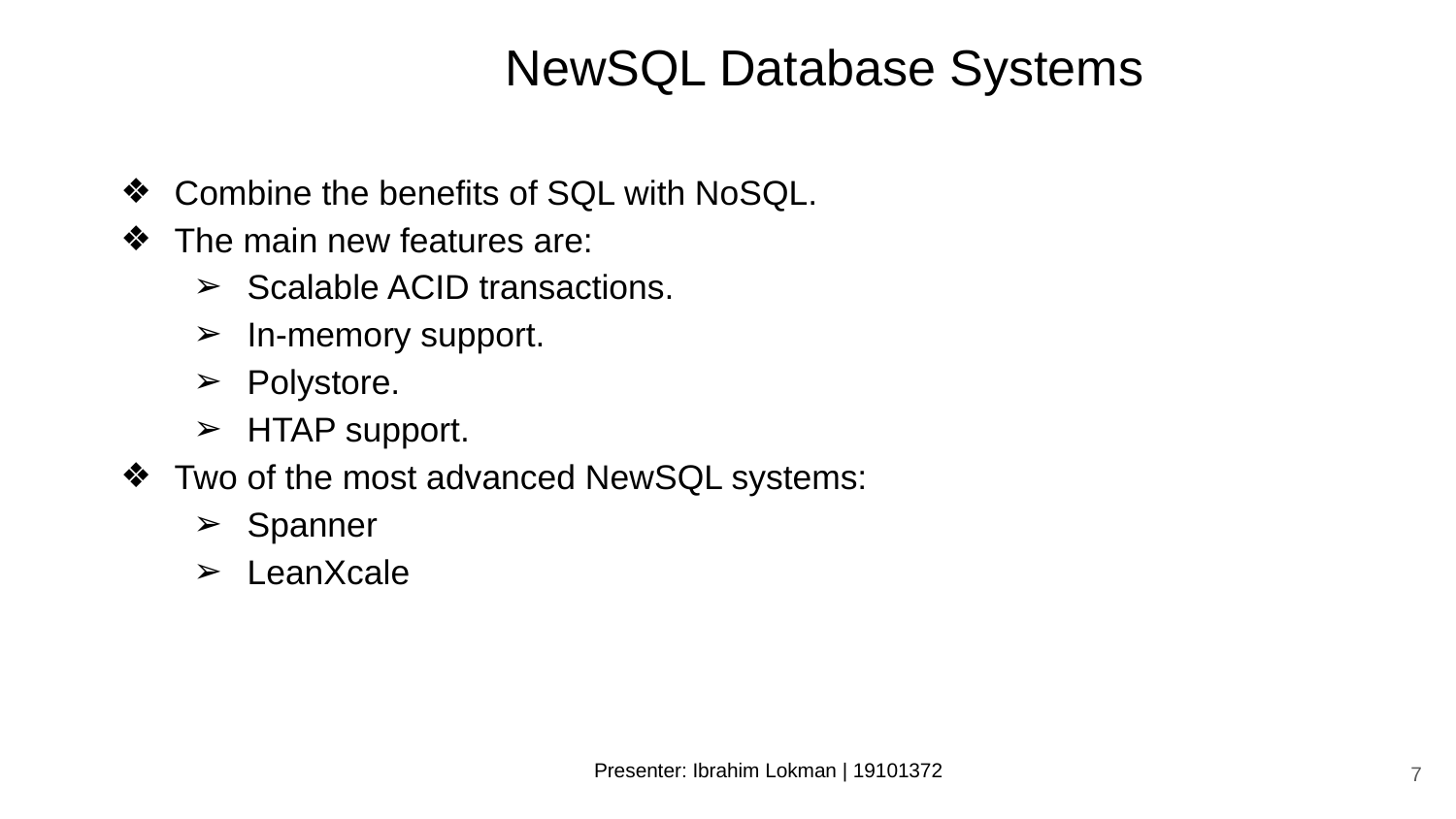

NewSQL Database Systems
Combine the benefits of SQL with NoSQL.
The main new features are:
Scalable ACID transactions.
In-memory support.
Polystore.
HTAP support.
Two of the most advanced NewSQL systems:
Spanner
LeanXcale
7
Presenter: Ibrahim Lokman | 19101372